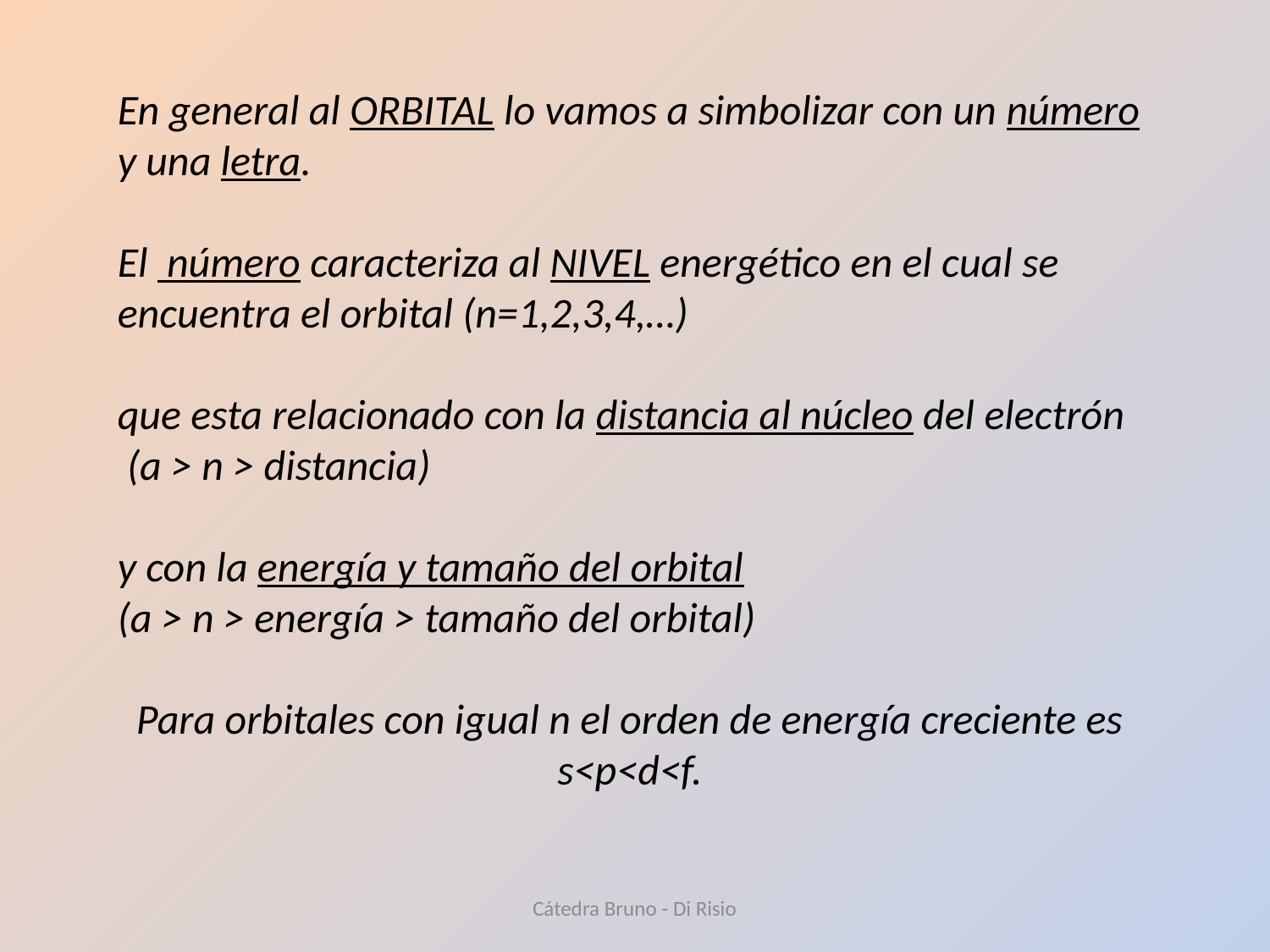

En general al ORBITAL lo vamos a simbolizar con un número y una letra.

El  número caracteriza al NIVEL energético en el cual se encuentra el orbital (n=1,2,3,4,…)

que esta relacionado con la distancia al núcleo del electrón
 (a > n > distancia)

y con la energía y tamaño del orbital
(a > n > energía > tamaño del orbital)

Para orbitales con igual n el orden de energía creciente es s<p<d<f.

Cátedra Bruno - Di Risio